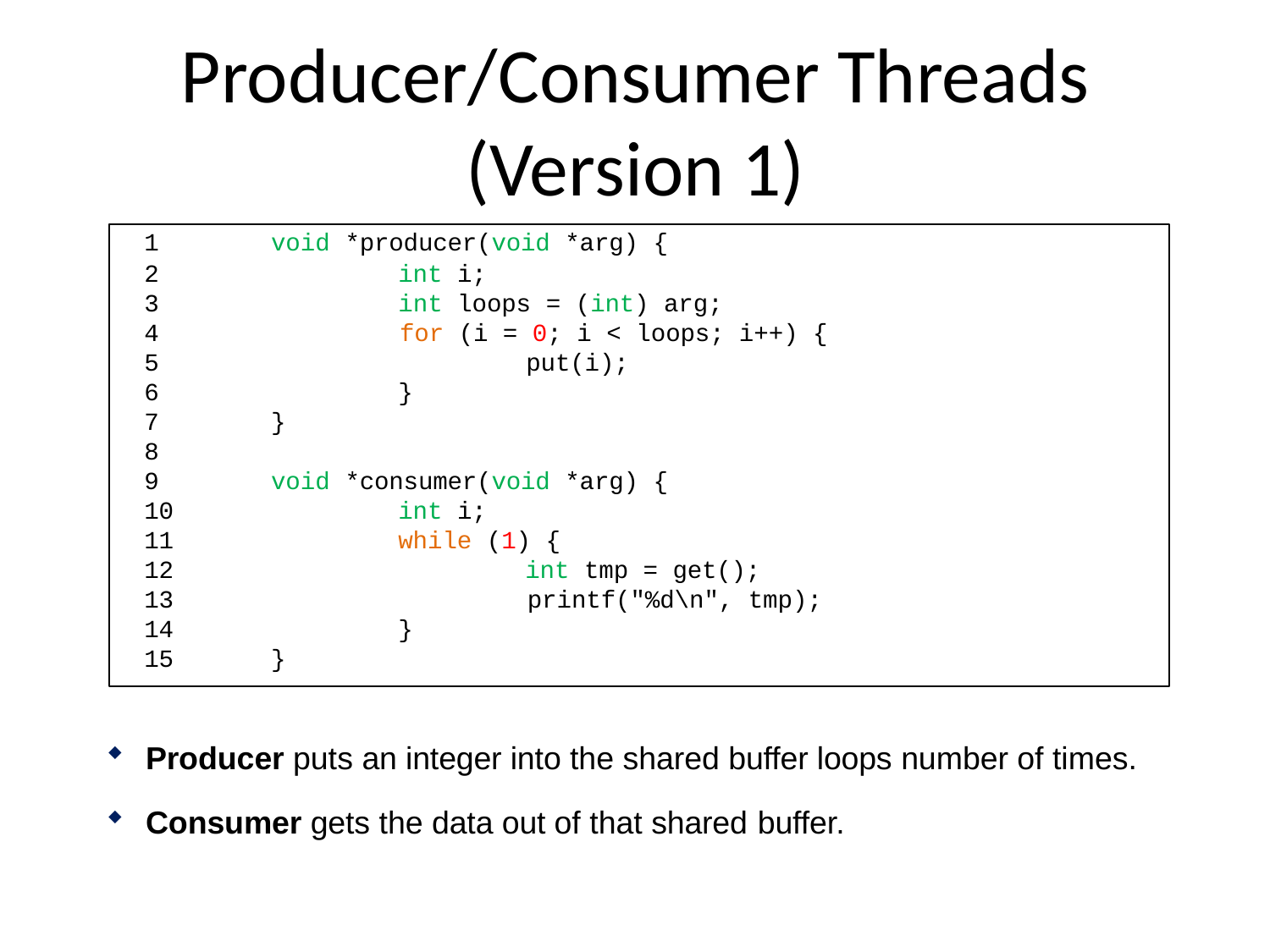

# Producer/Consumer Threads (Version 1)

| 1 | void | \*producer(void \*arg) { |
| --- | --- | --- |
| 2 |  | int i; |
| 3 |  | int loops = (int) arg; |
| 4 |  | for (i = 0; i < loops; i++) { |
| 5 |  | put(i); |
| 6 |  | } |
| 7 | } |  |
| 8 |  |  |
| 9 | void | \*consumer(void \*arg) { |
| 10 |  | int i; |
| 11 |  | while (1) { |
| 12 |  | int tmp = get(); |
| 13 |  | printf("%d\n", tmp); |
| 14 |  | } |
| 15 | } |  |
Producer puts an integer into the shared buffer loops number of times.
Consumer gets the data out of that shared buffer.